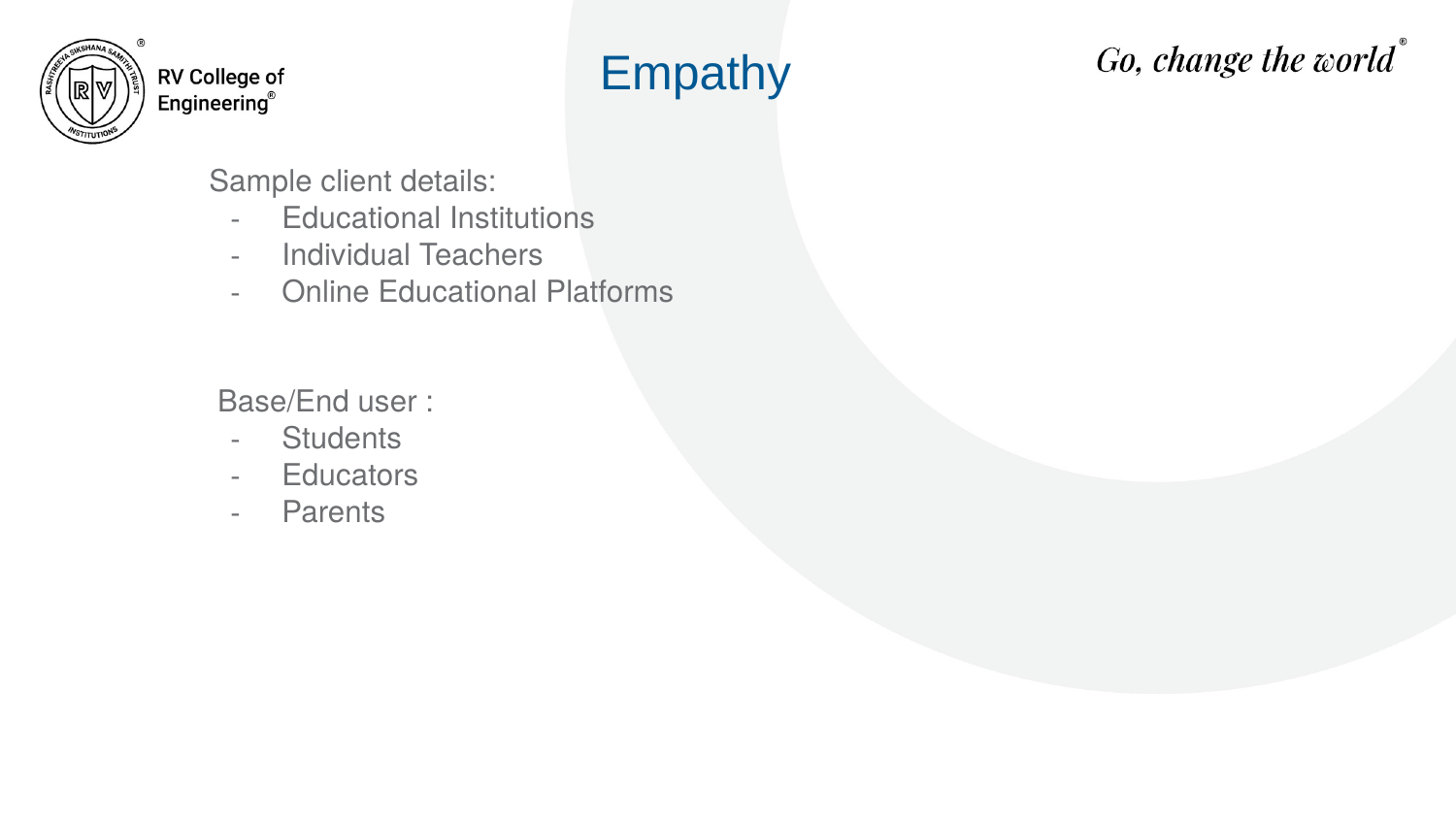

# Empathy
Sample client details:
Educational Institutions
Individual Teachers
Online Educational Platforms

 Base/End user :
Students
Educators
Parents